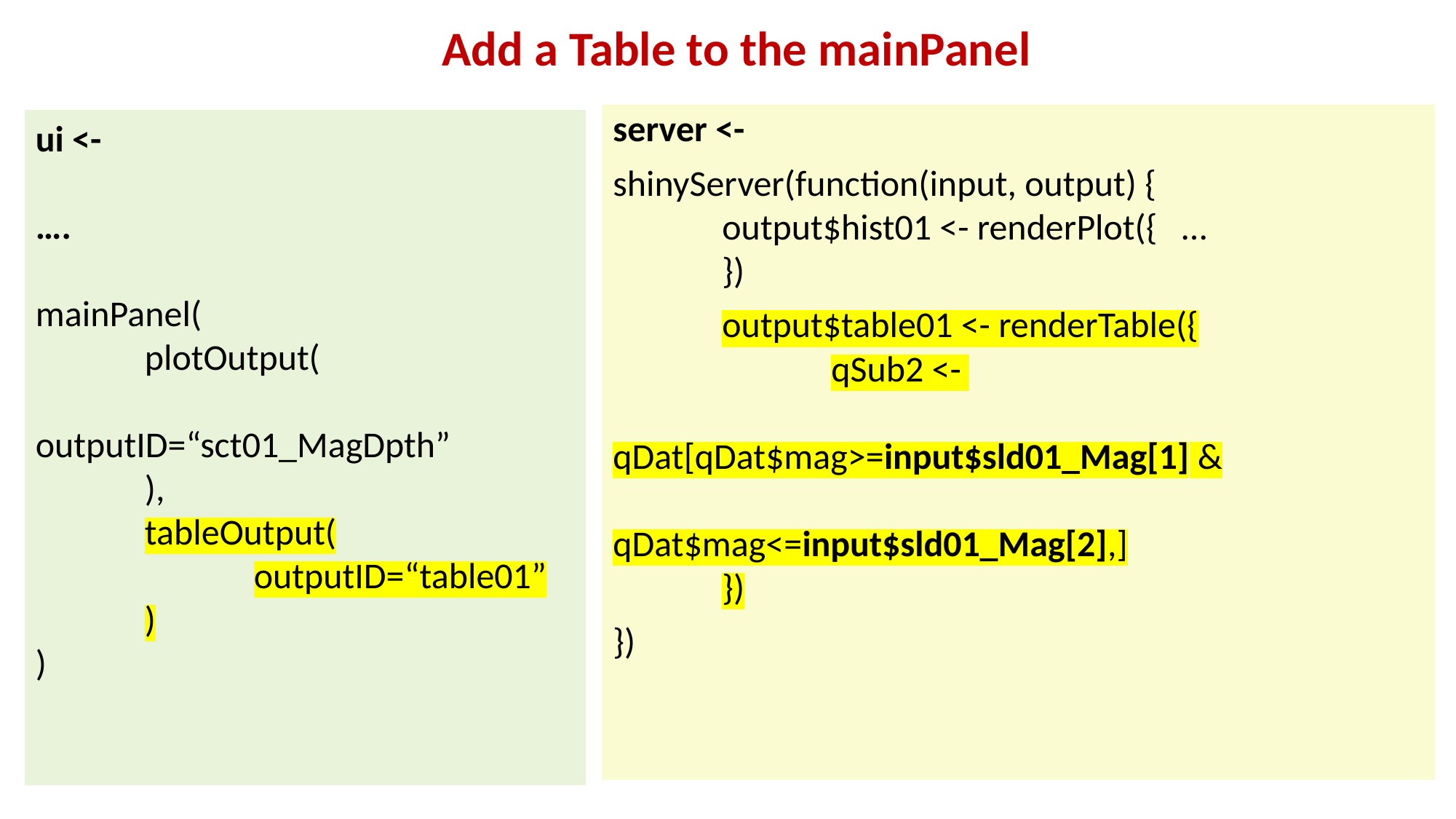

Add a Table to the mainPanel
server <-
shinyServer(function(input, output) {
	output$hist01 <- renderPlot({   …
	})
	output$table01 <- renderTable({
		qSub2 <-
			qDat[qDat$mag>=input$sld01_Mag[1] &
				qDat$mag<=input$sld01_Mag[2],]
	})
})

ui <-

….

mainPanel(
	plotOutput(
		outputID=“sct01_MagDpth”
	),
	tableOutput(
		outputID=“table01”
	)
)